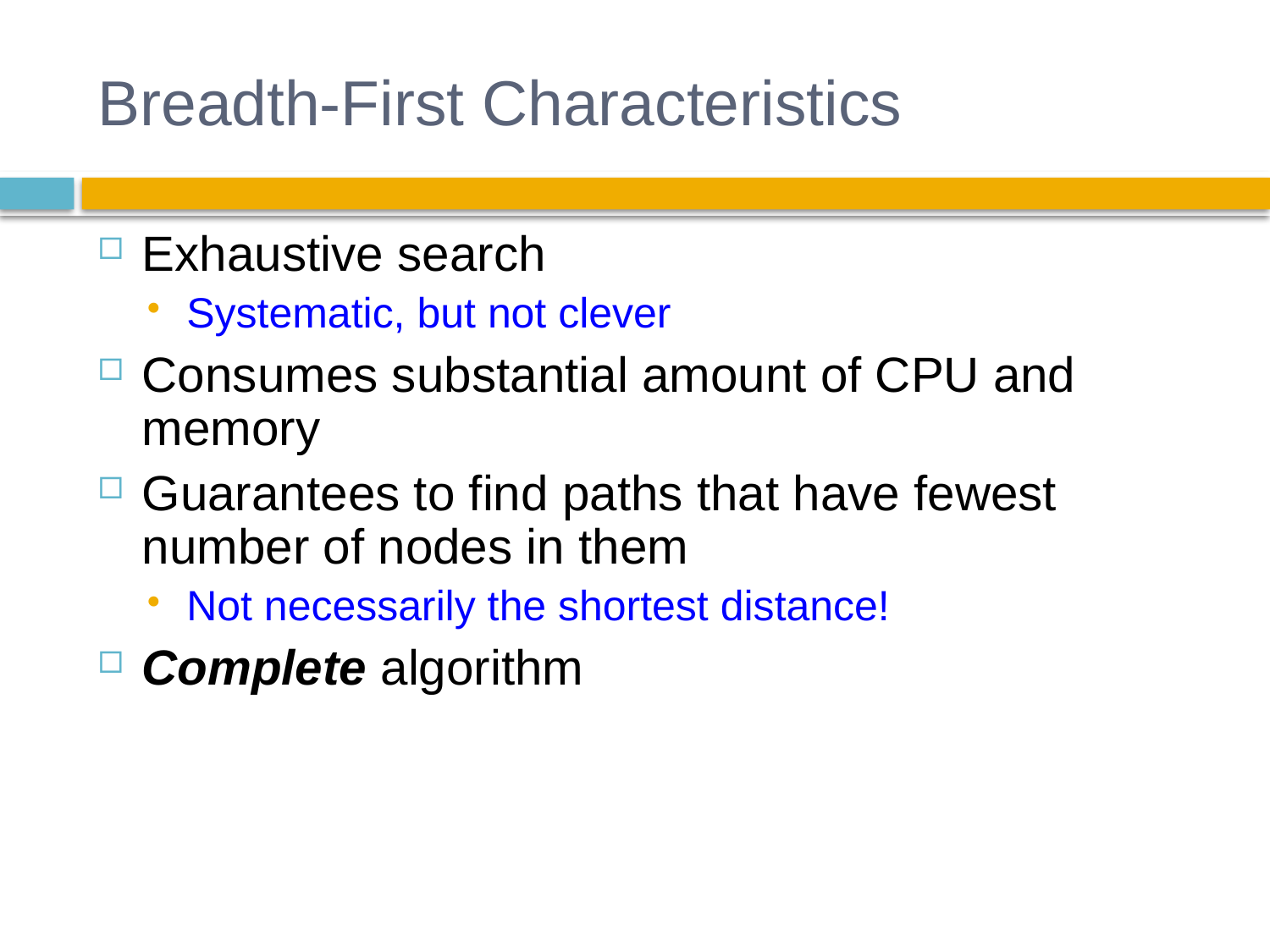

# Breadth-First Characteristics
Exhaustive search
Systematic, but not clever
Consumes substantial amount of CPU and memory
Guarantees to find paths that have fewest number of nodes in them
Not necessarily the shortest distance!
Complete algorithm